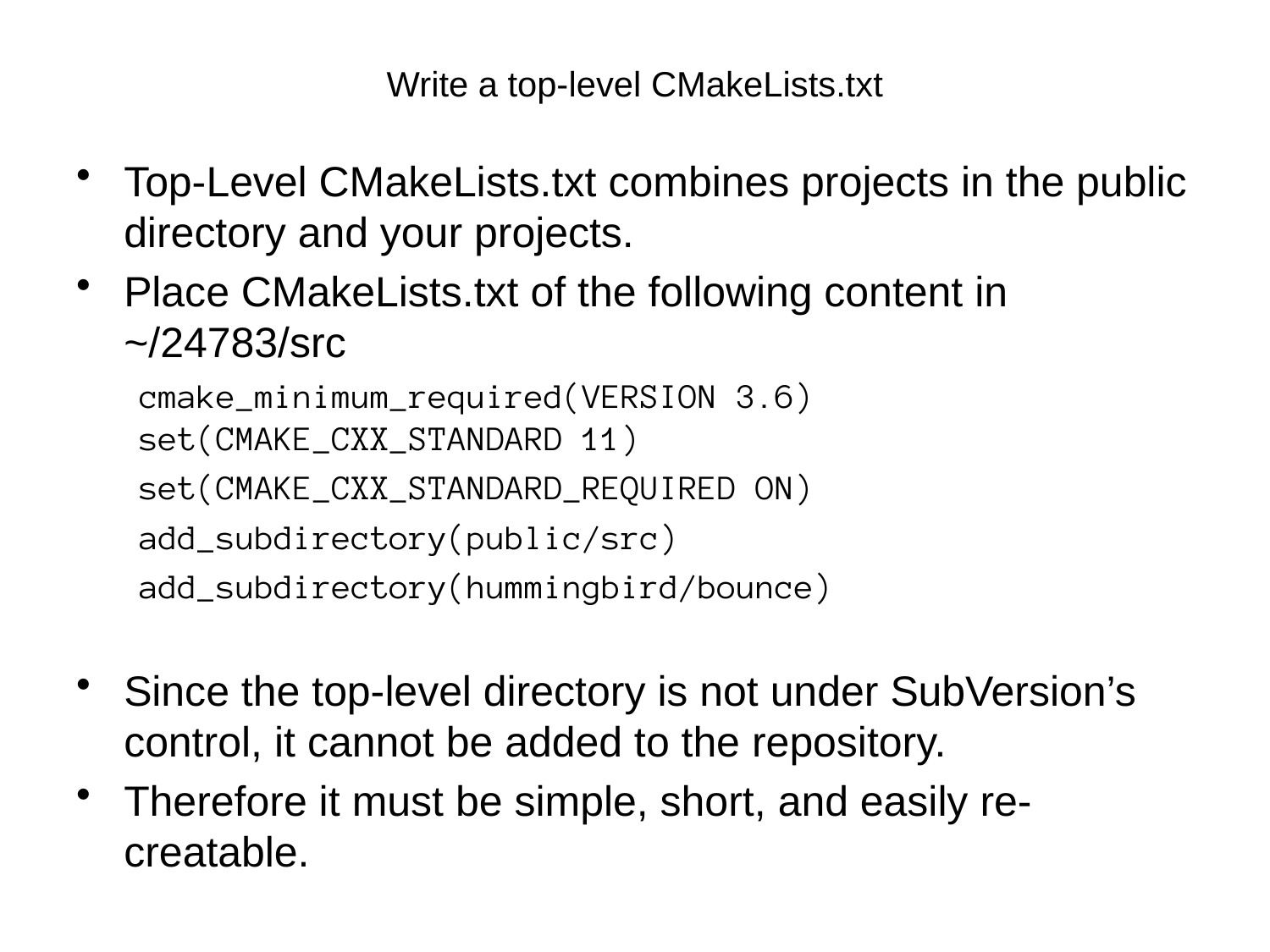

# Write a top-level CMakeLists.txt
Top-Level CMakeLists.txt combines projects in the public directory and your projects.
Place CMakeLists.txt of the following content in ~/24783/src
cmake_minimum_required(VERSION 3.6)
set(CMAKE_CXX_STANDARD 11)
set(CMAKE_CXX_STANDARD_REQUIRED ON)
add_subdirectory(public/src)
add_subdirectory(hummingbird/bounce)

Since the top-level directory is not under SubVersion’s control, it cannot be added to the repository.
Therefore it must be simple, short, and easily re-creatable.